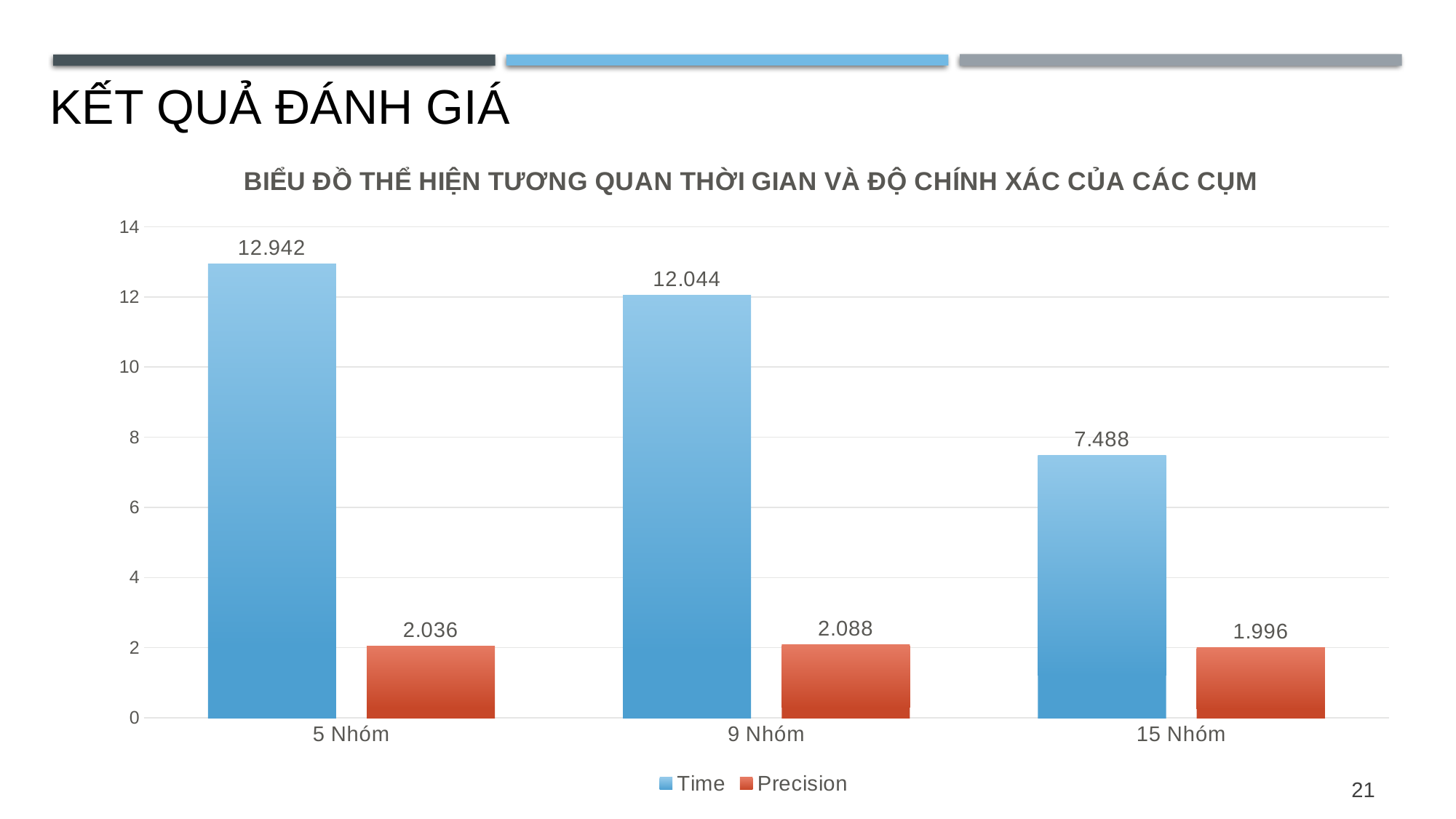

KẾT QUẢ ĐÁNH GIÁ

### Chart: BIỂU ĐỒ THỂ HIỆN TƯƠNG QUAN THỜI GIAN VÀ ĐỘ CHÍNH XÁC CỦA CÁC CỤM

| Category | Time | Precision |
|---|---|---|
| 5 Nhóm | 12.942000000000002 | 2.036 |
| 9 Nhóm | 12.043999999999999 | 2.088 |
| 15 Nhóm | 7.4879999999999995 | 1.996 |
21